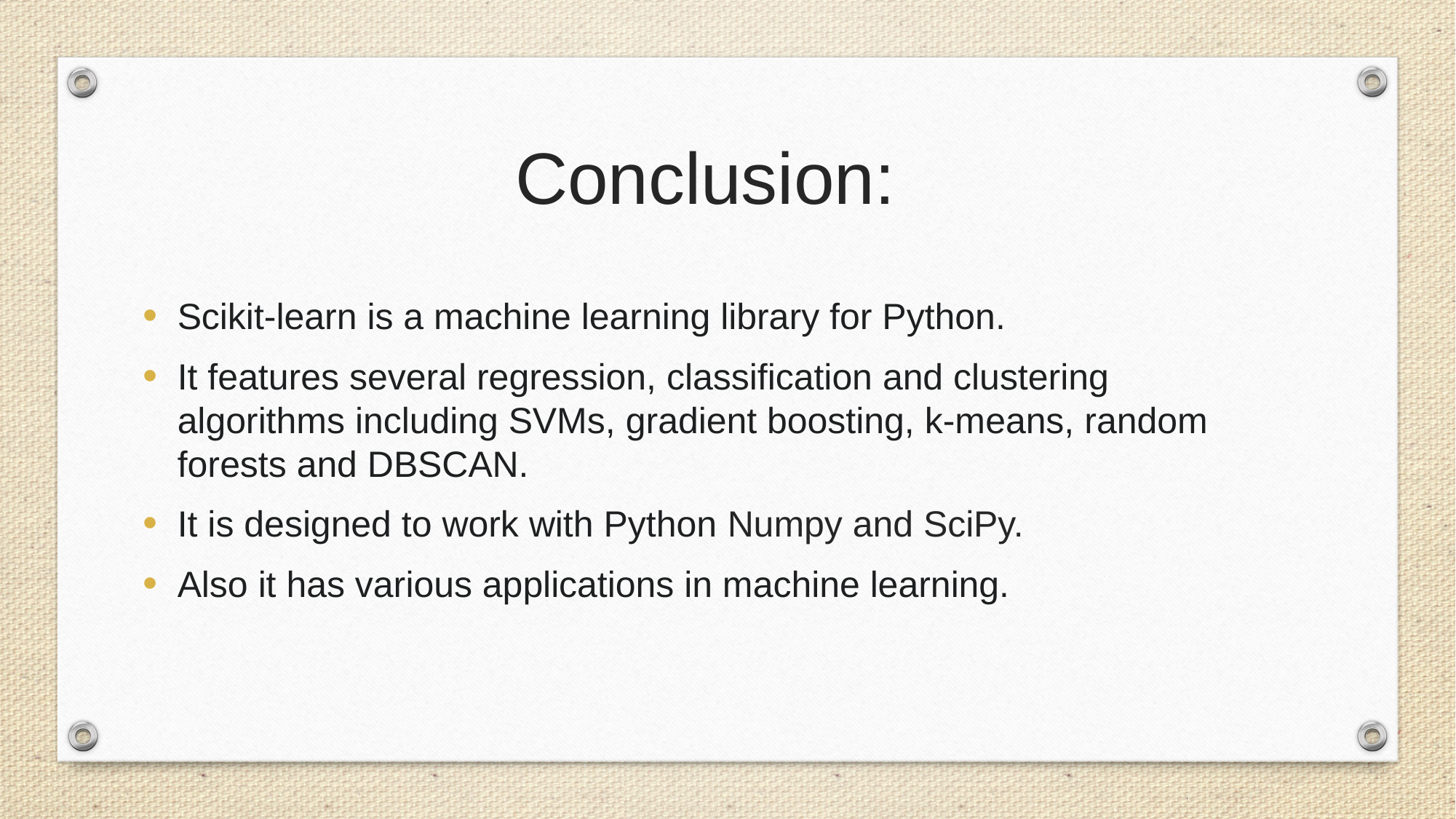

Conclusion:
Scikit-learn is a machine learning library for Python.
It features several regression, classification and clustering algorithms including SVMs, gradient boosting, k-means, random forests and DBSCAN.
It is designed to work with Python Numpy and SciPy.
Also it has various applications in machine learning.